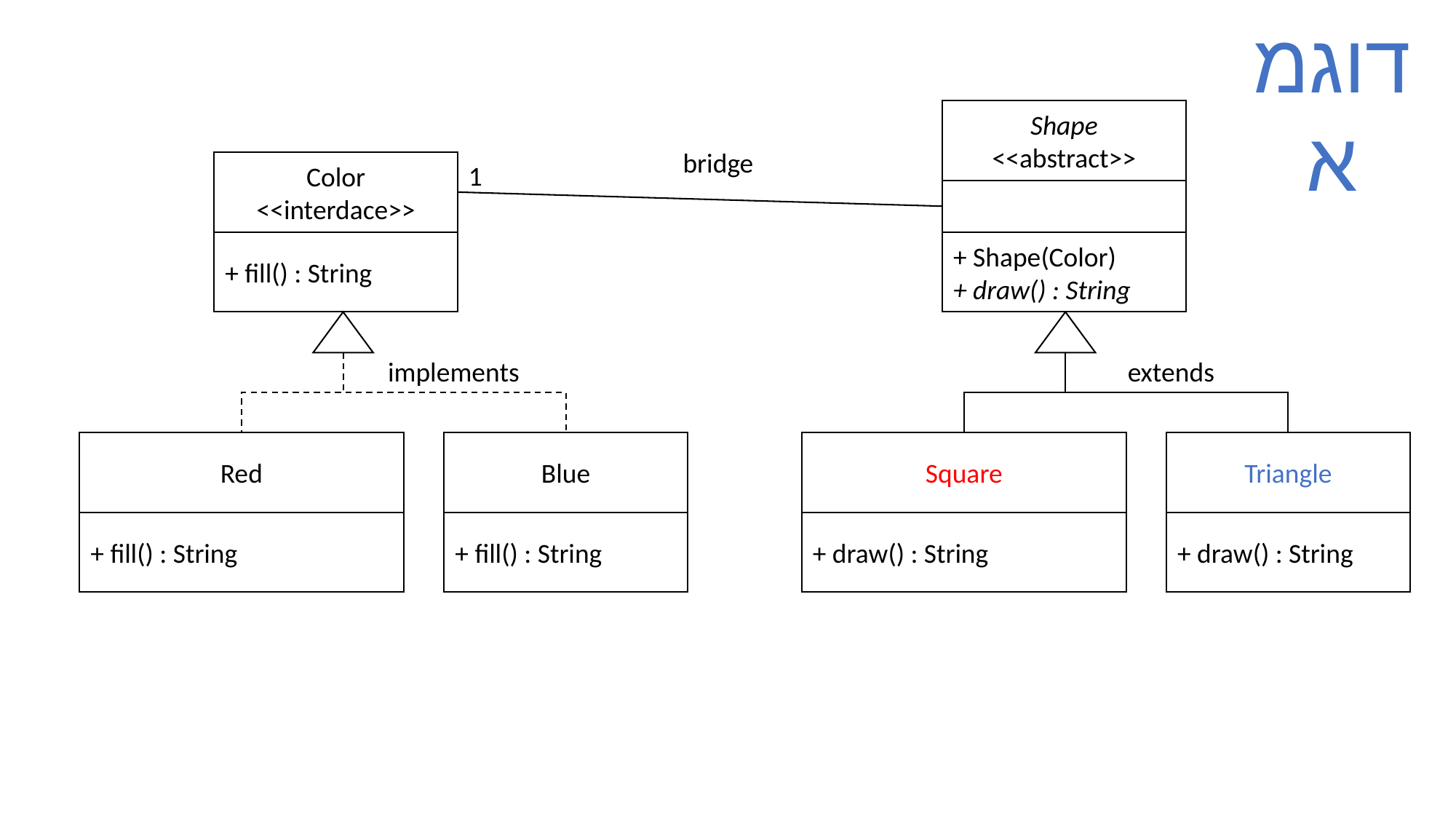

דוגמא
Shape
<<abstract>>
bridge
Color
<<interdace>>
1

+ fill() : String
+ Shape(Color)
+ draw() : String

implements
extends
Red
Blue
Square
Triangle
+ fill() : String
+ fill() : String
+ draw() : String
+ draw() : String